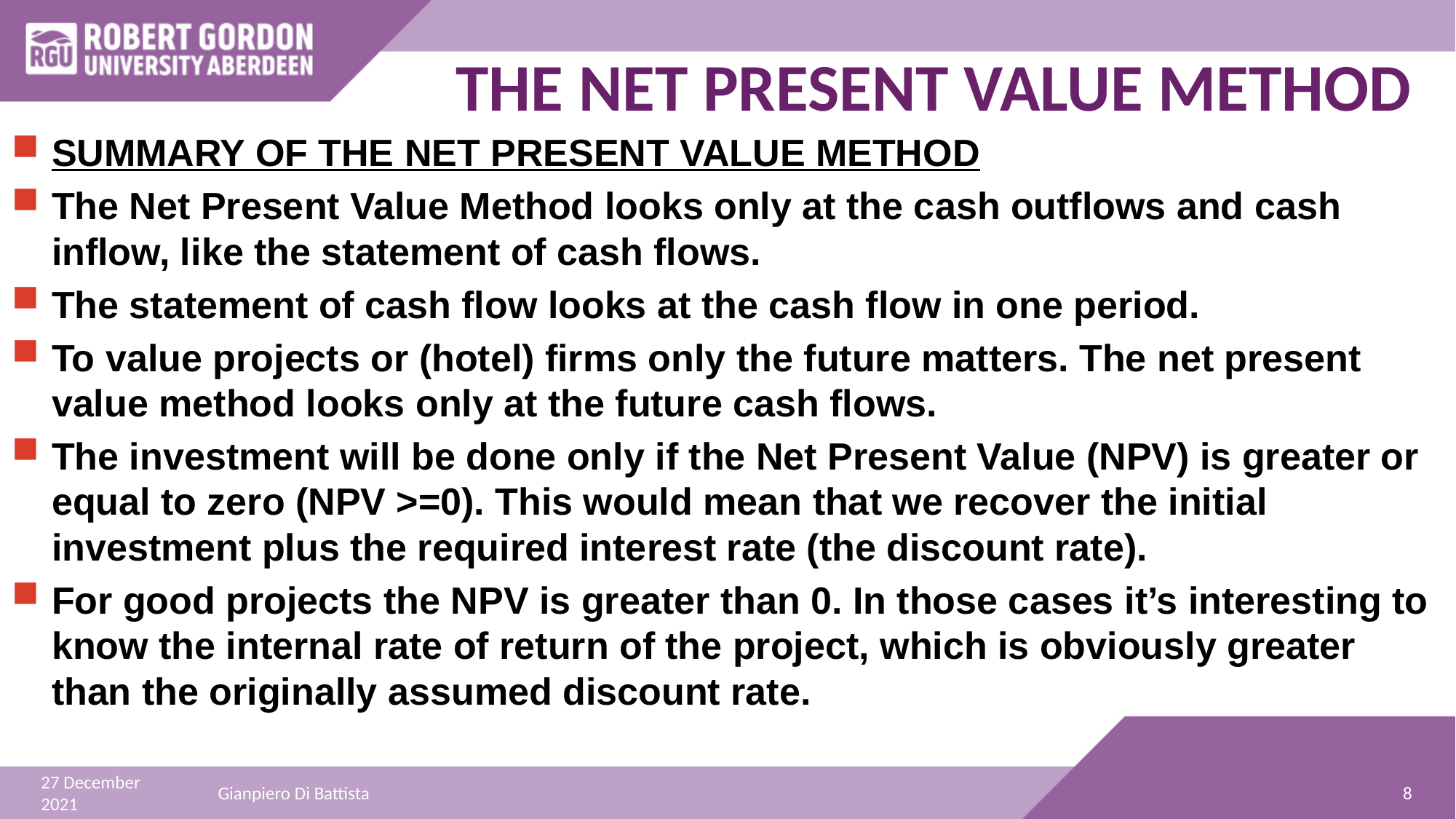

# THE NET PRESENT VALUE METHOD
SUMMARY OF THE NET PRESENT VALUE METHOD
The Net Present Value Method looks only at the cash outflows and cash inflow, like the statement of cash flows.
The statement of cash flow looks at the cash flow in one period.
To value projects or (hotel) firms only the future matters. The net present value method looks only at the future cash flows.
The investment will be done only if the Net Present Value (NPV) is greater or equal to zero (NPV >=0). This would mean that we recover the initial investment plus the required interest rate (the discount rate).
For good projects the NPV is greater than 0. In those cases it’s interesting to know the internal rate of return of the project, which is obviously greater than the originally assumed discount rate.

8
27 December 2021
Gianpiero Di Battista